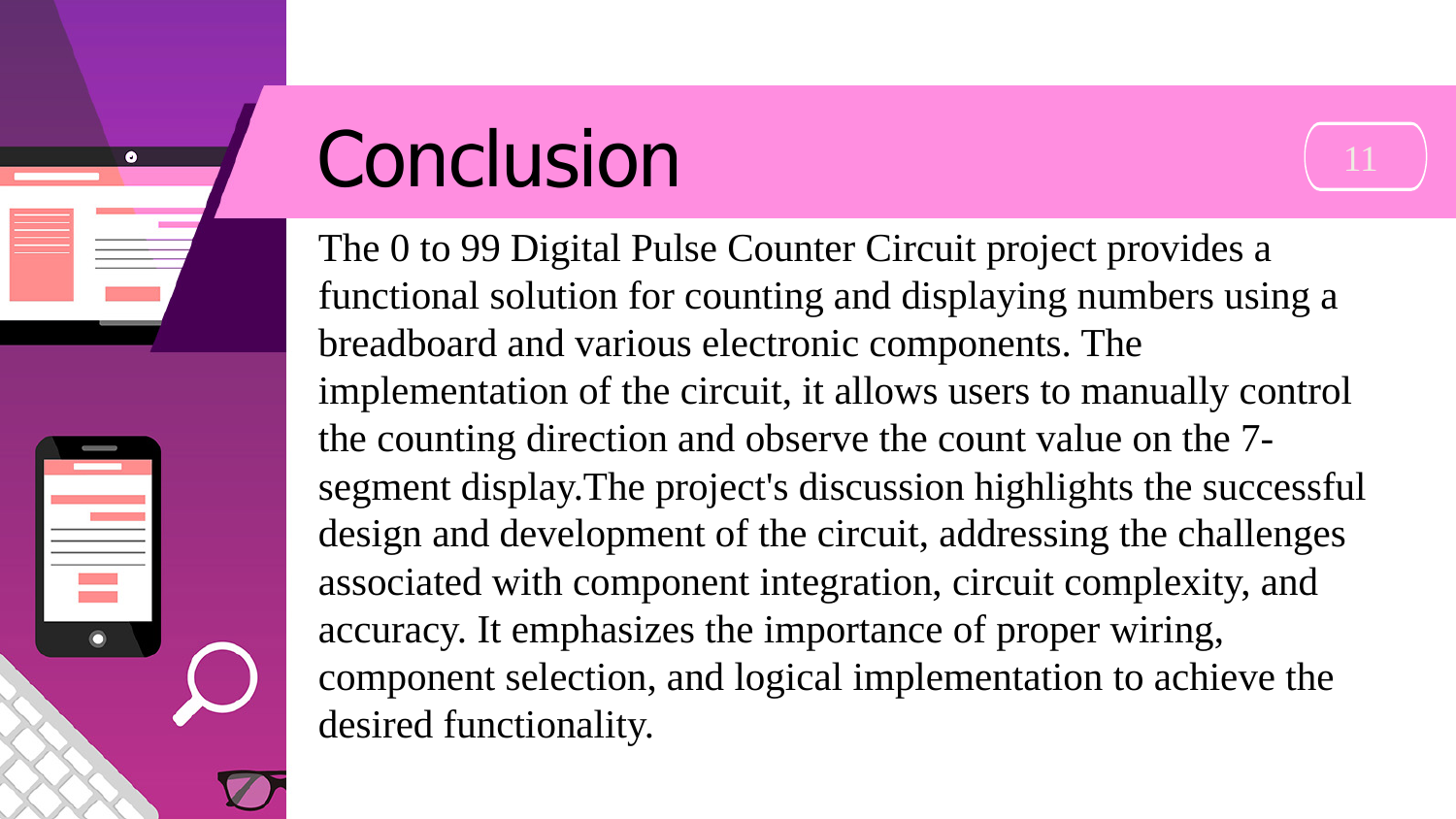

# Conclusion
   11
The 0 to 99 Digital Pulse Counter Circuit project provides a functional solution for counting and displaying numbers using a breadboard and various electronic components. The implementation of the circuit, it allows users to manually control the counting direction and observe the count value on the 7-segment display.The project's discussion highlights the successful design and development of the circuit, addressing the challenges associated with component integration, circuit complexity, and accuracy. It emphasizes the importance of proper wiring, component selection, and logical implementation to achieve the desired functionality.